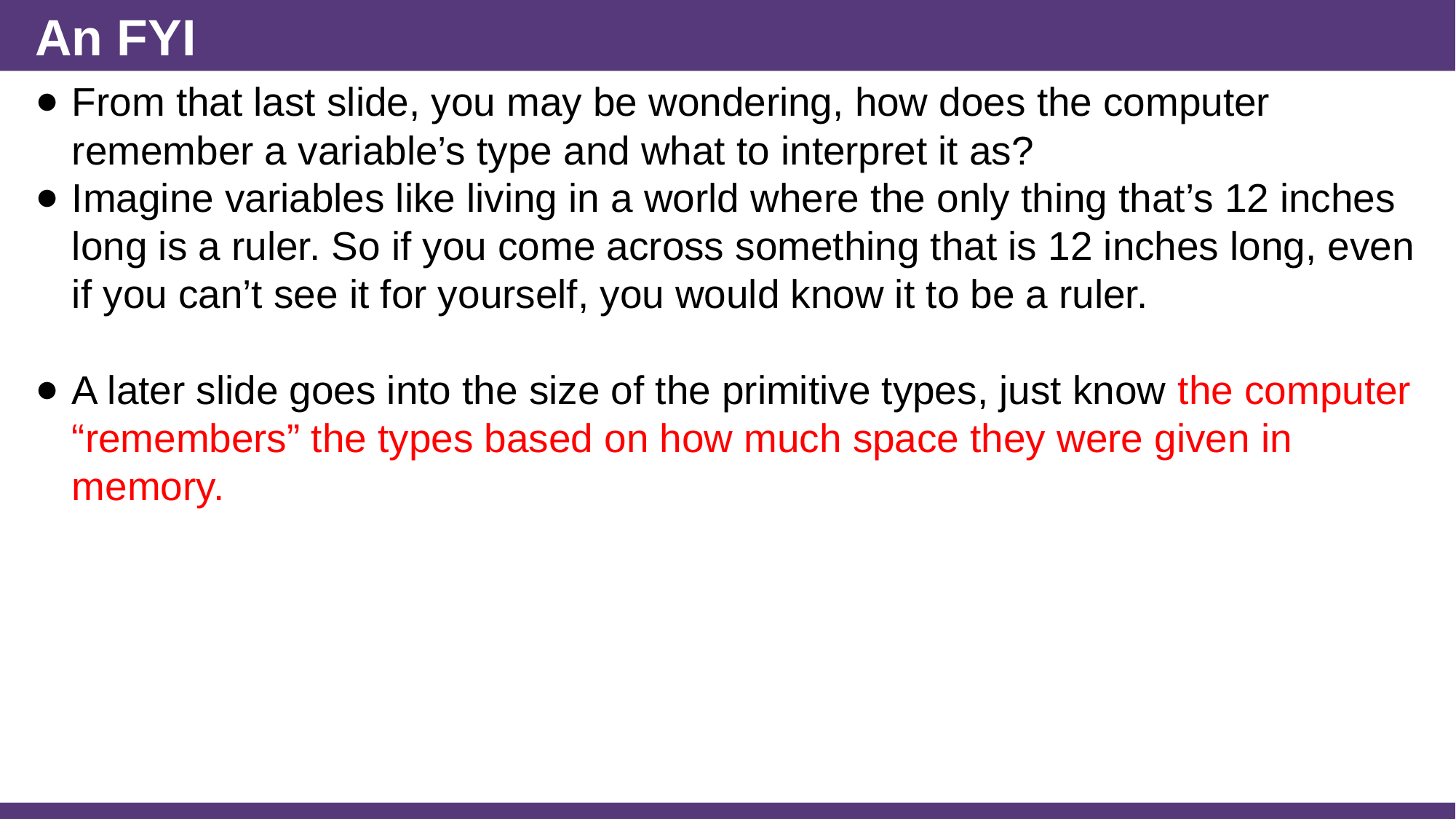

# An FYI
From that last slide, you may be wondering, how does the computer remember a variable’s type and what to interpret it as?
Imagine variables like living in a world where the only thing that’s 12 inches long is a ruler. So if you come across something that is 12 inches long, even if you can’t see it for yourself, you would know it to be a ruler.

A later slide goes into the size of the primitive types, just know the computer “remembers” the types based on how much space they were given in memory.